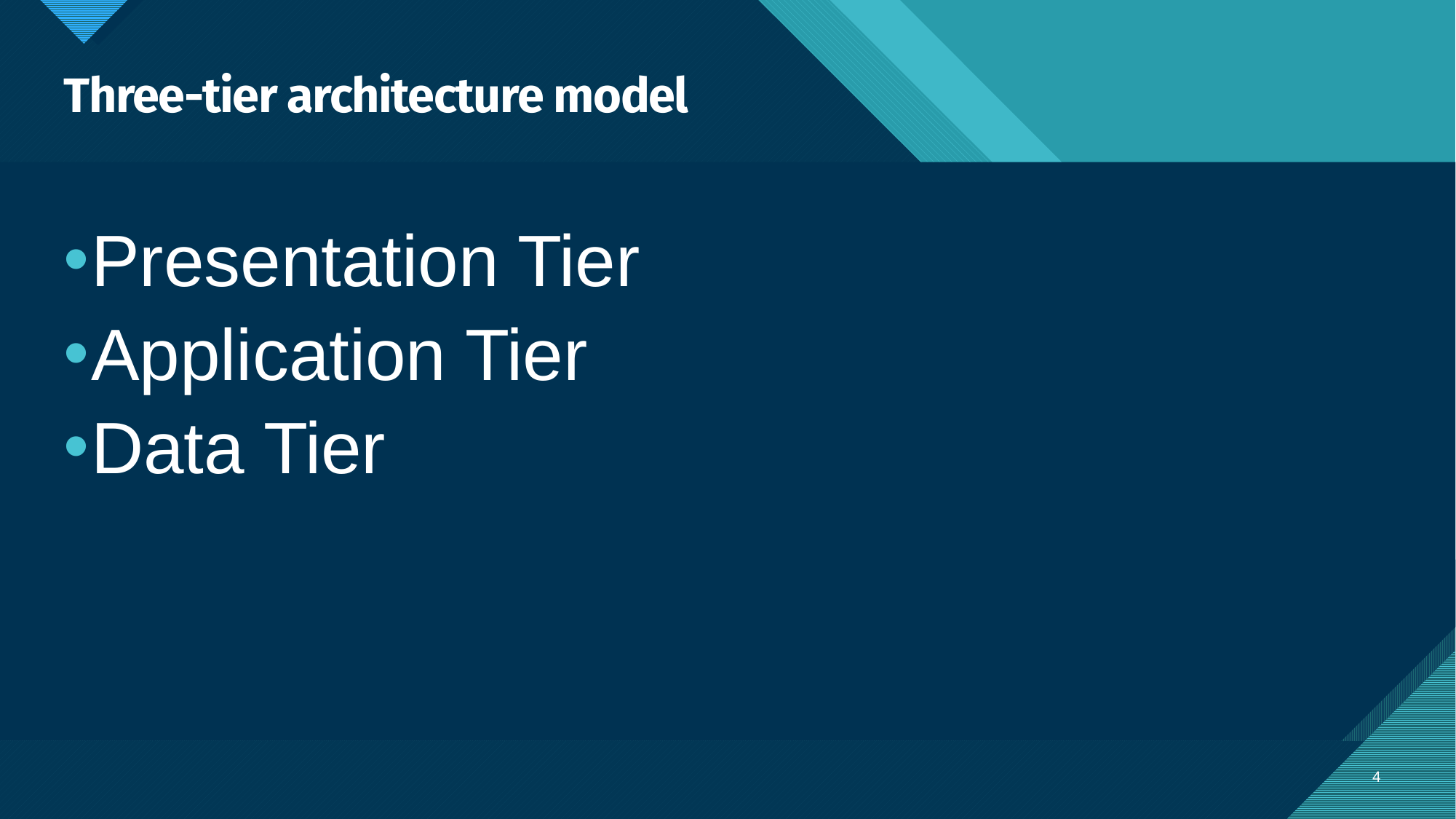

# Three-tier architecture model
Presentation Tier
Application Tier
Data Tier

4